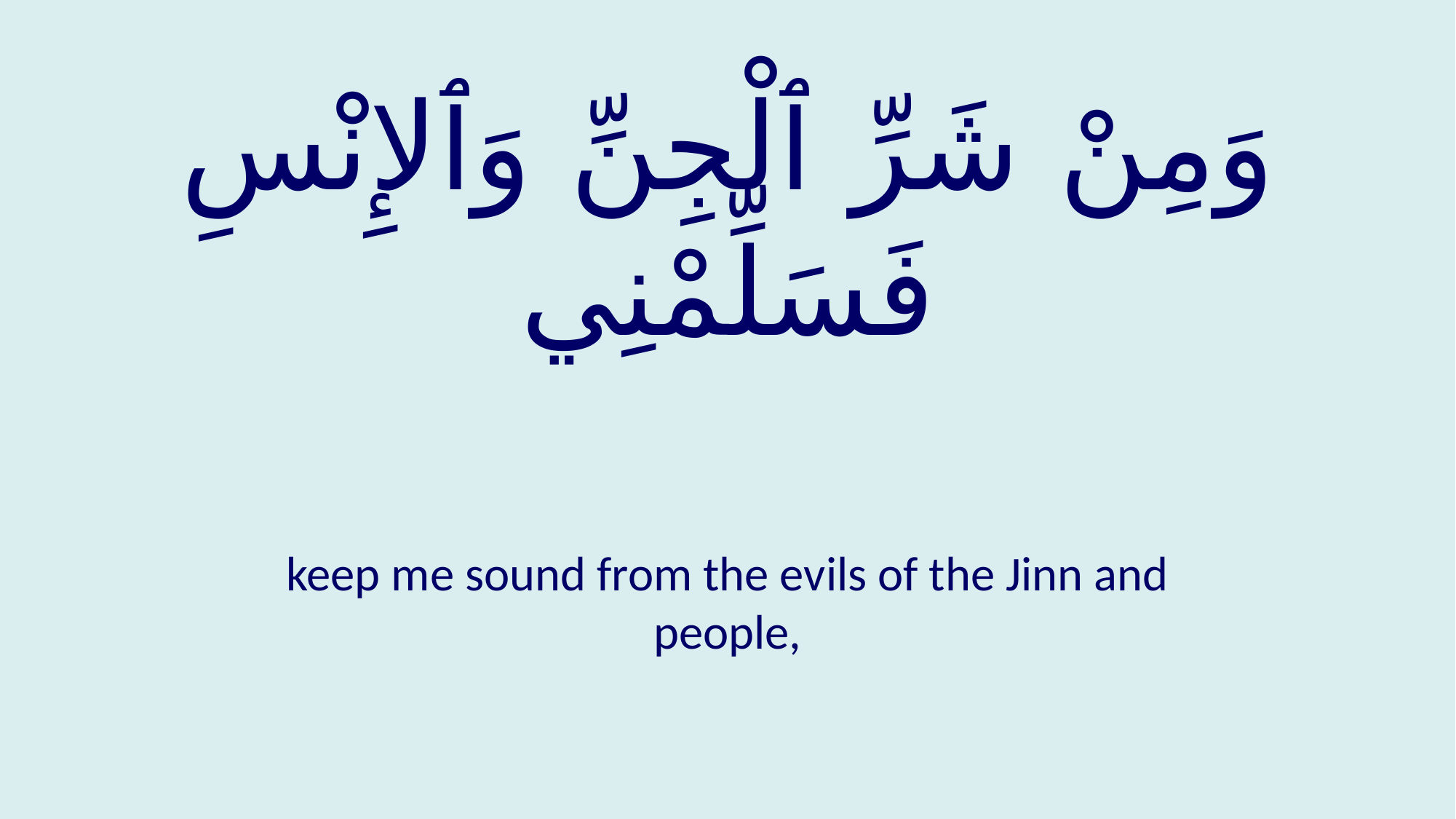

# وَمِنْ شَرِّ ٱلْجِنِّ وَٱلإِنْسِ فَسَلِّمْنِي
keep me sound from the evils of the Jinn and people,